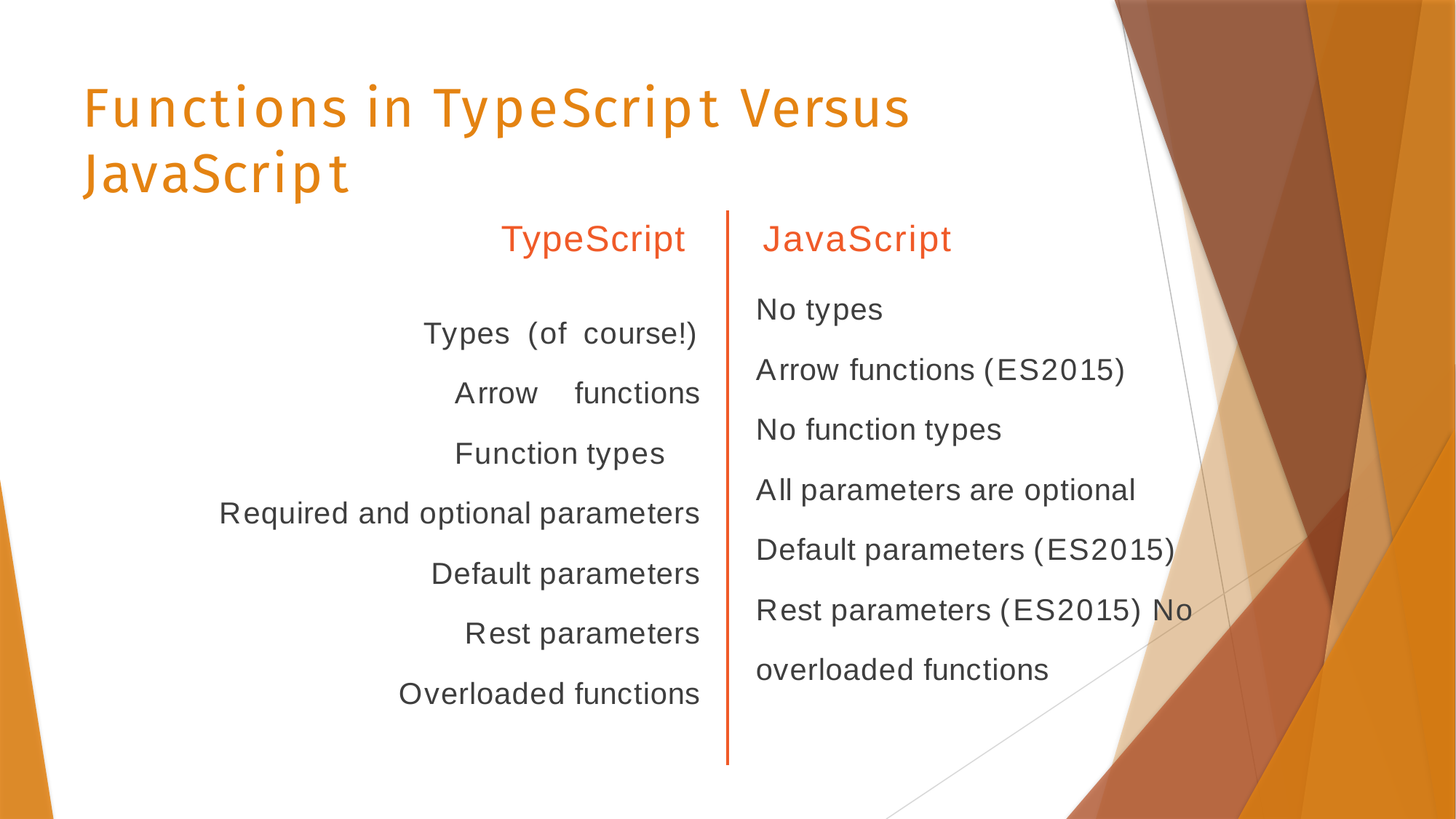

# Functions in TypeScript Versus JavaScript

TypeScript
JavaScript
Types (of course!) Arrow functions Function types
Required and optional parameters
Default parameters Rest parameters Overloaded functions
No types
Arrow functions (ES2015) No function types
All parameters are optional Default parameters (ES2015) Rest parameters (ES2015) No overloaded functions